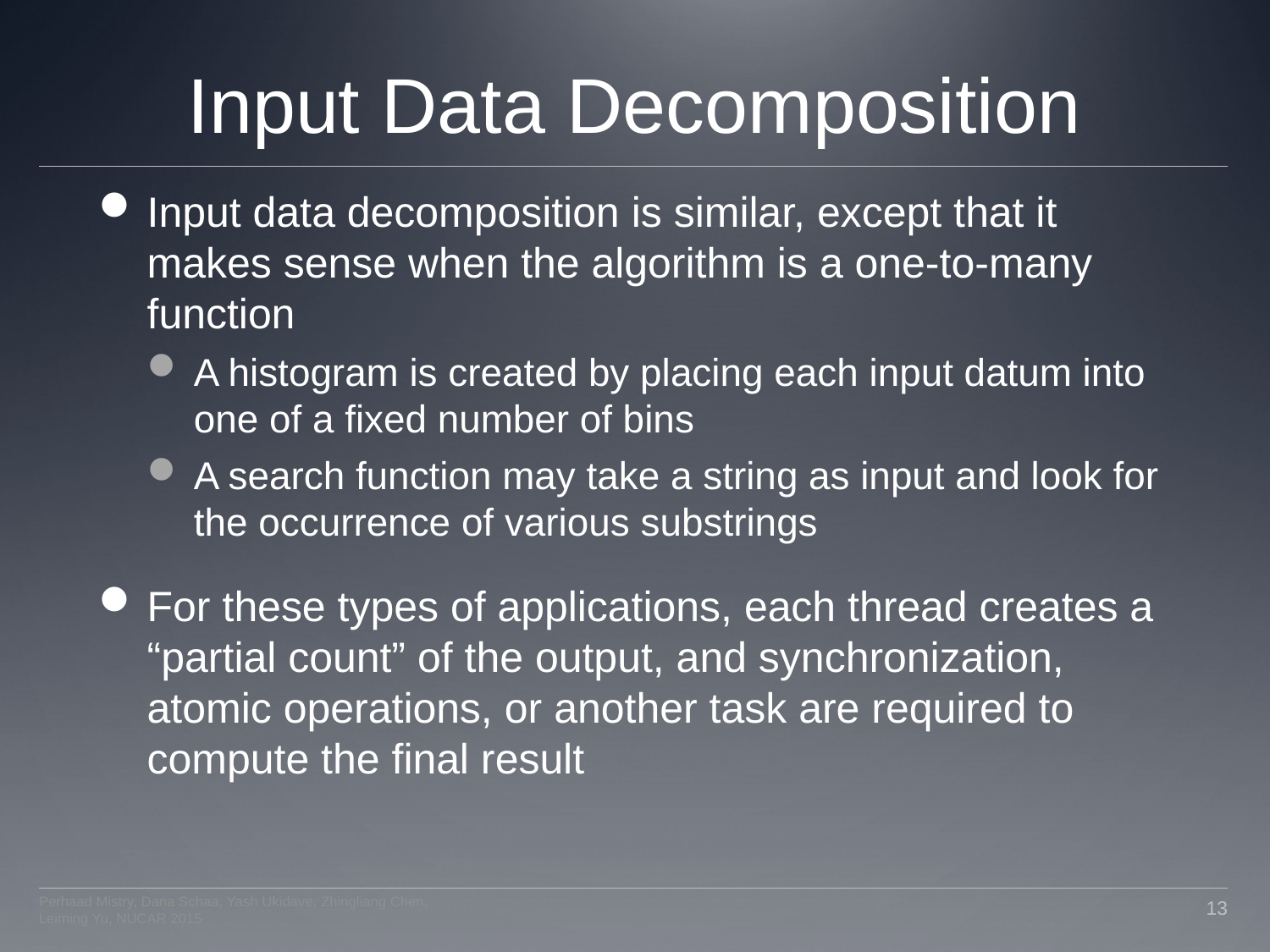

# Input Data Decomposition
Input data decomposition is similar, except that it makes sense when the algorithm is a one-to-many function
A histogram is created by placing each input datum into one of a fixed number of bins
A search function may take a string as input and look for the occurrence of various substrings
For these types of applications, each thread creates a “partial count” of the output, and synchronization, atomic operations, or another task are required to compute the final result
Perhaad Mistry, Dana Schaa, Yash Ukidave, Zhingliang Chen, Leiming Yu, NUCAR 2015
13